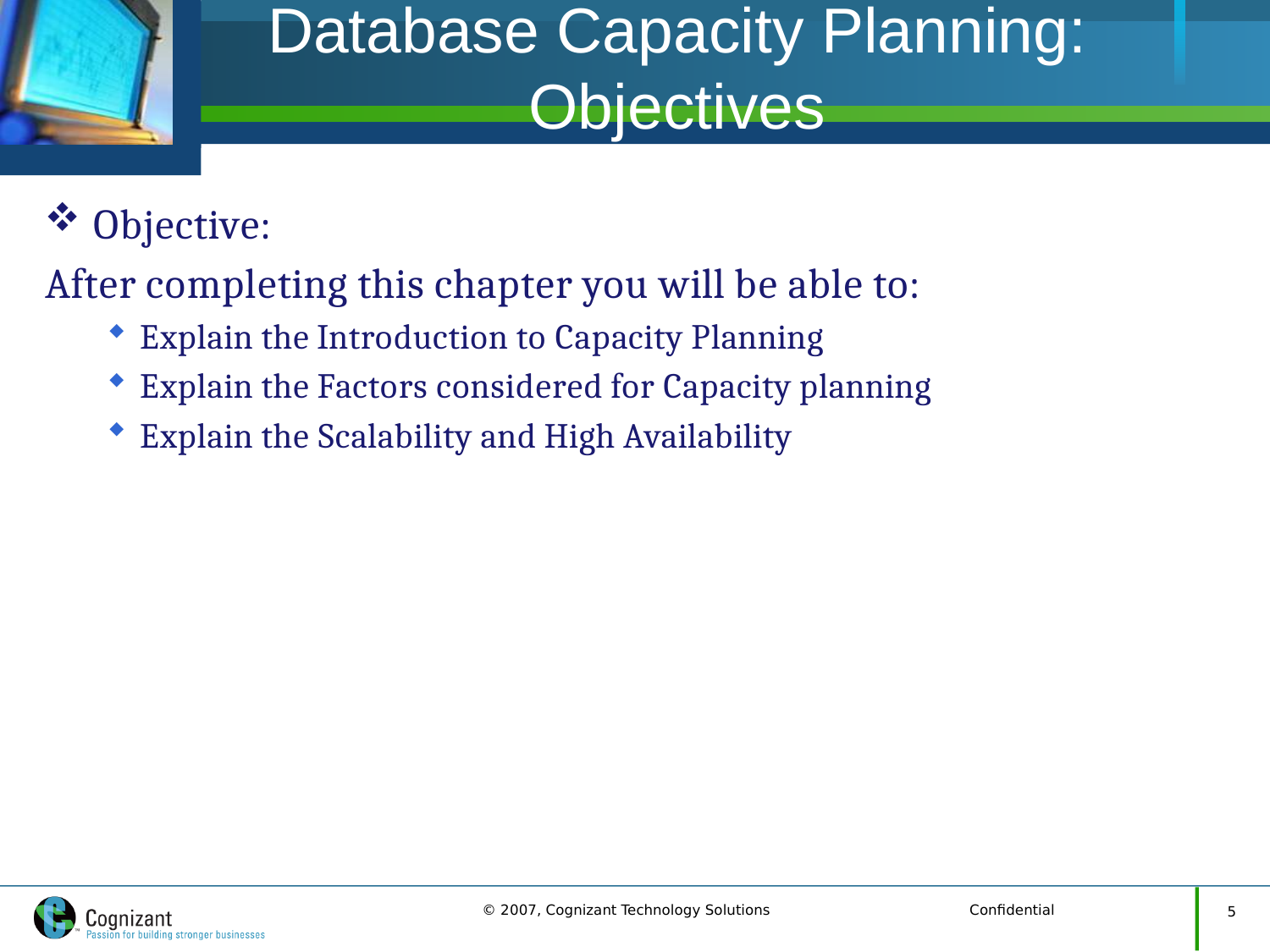

# Database Capacity Planning: Objectives
Objective:
After completing this chapter you will be able to:
Explain the Introduction to Capacity Planning
Explain the Factors considered for Capacity planning
Explain the Scalability and High Availability

5